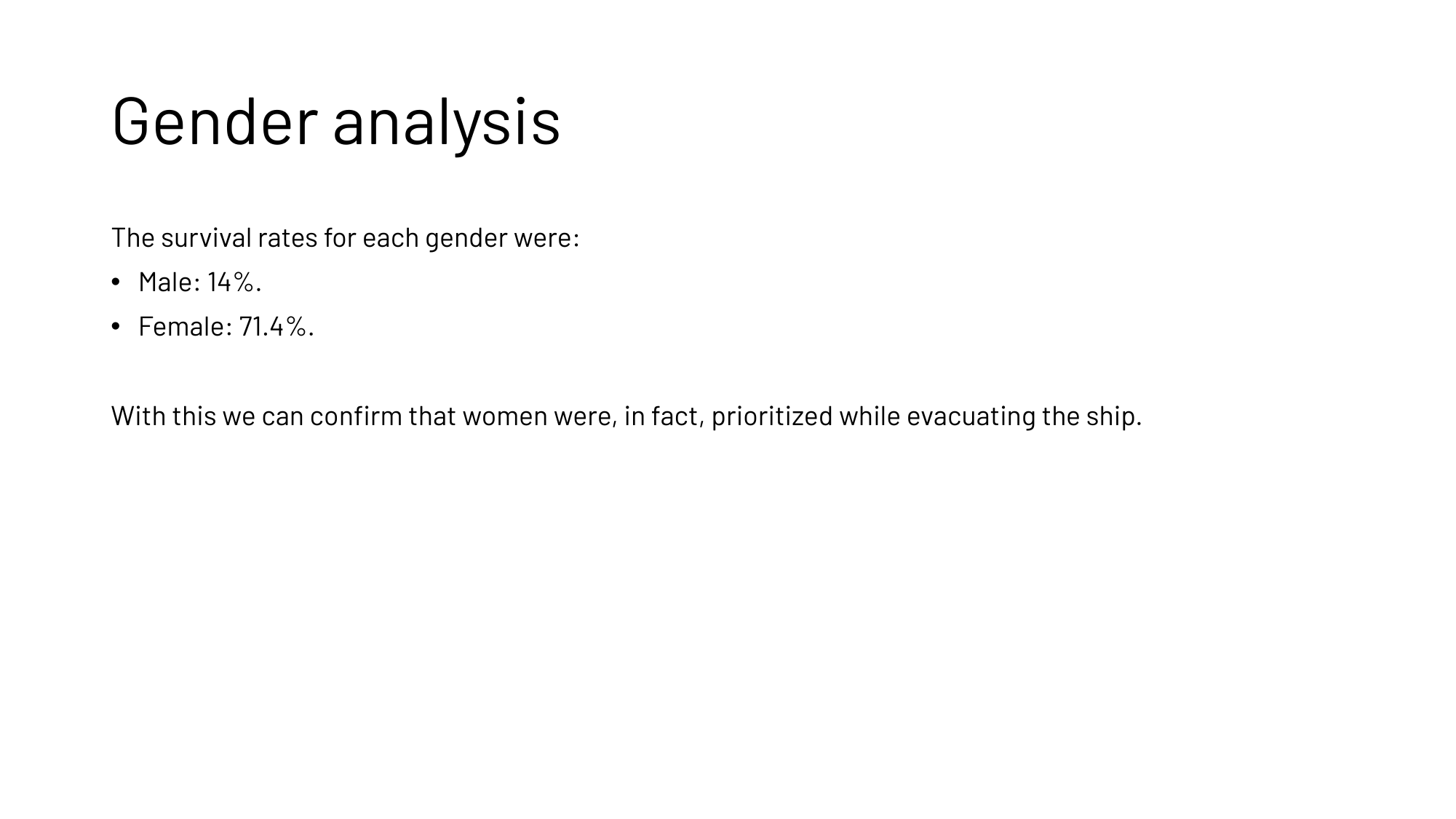

# Gender analysis
The survival rates for each gender were:
Male: 14%.
Female: 71.4%.

With this we can confirm that women were, in fact, prioritized while evacuating the ship.